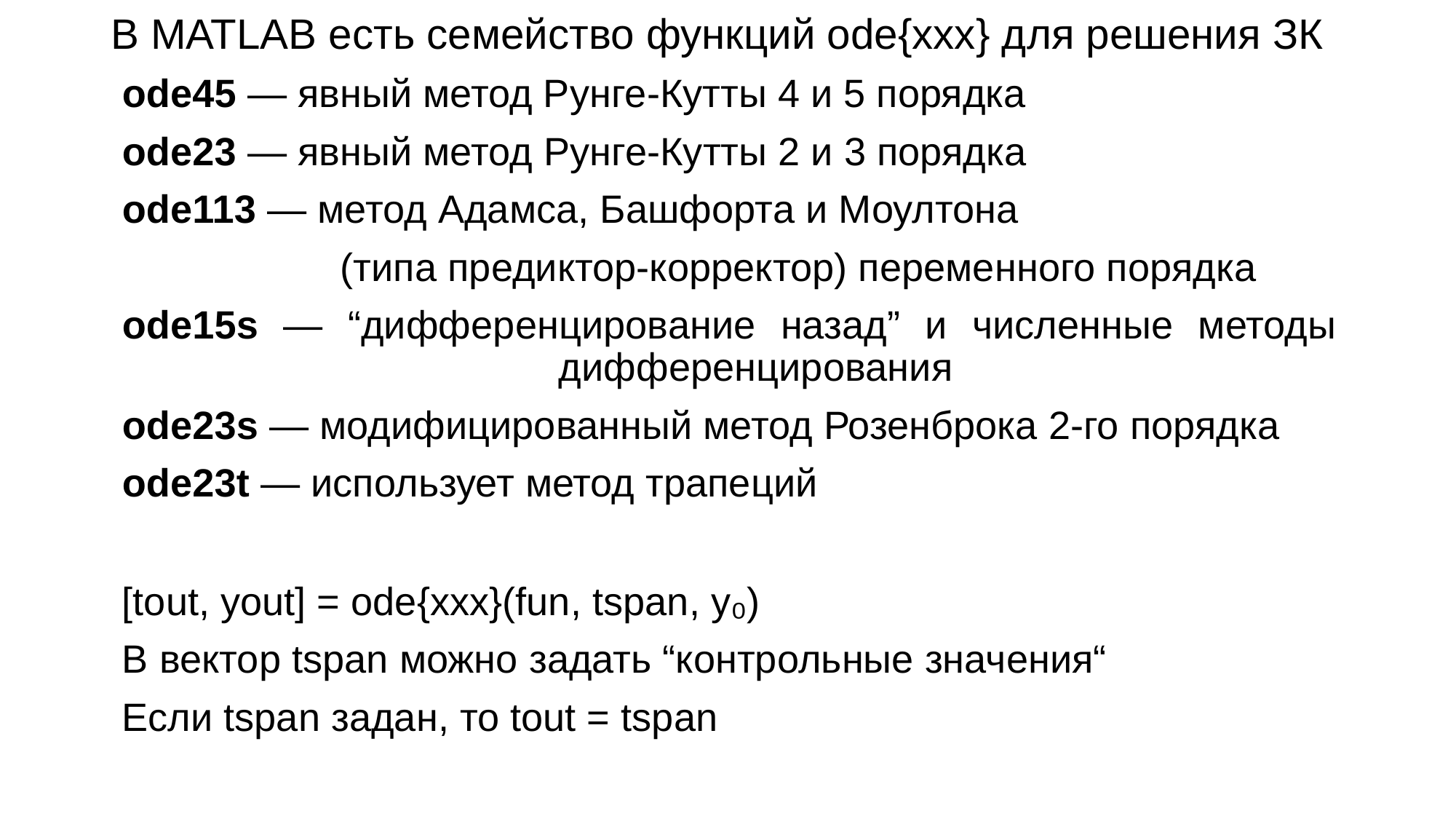

В MATLAB есть семейство функций ode{xxx} для решения ЗК
	ode45 — явный метод Рунге-Кутты 4 и 5 порядка
	ode23 — явный метод Рунге-Кутты 2 и 3 порядка
	ode113 — метод Адамса, Башфорта и Моултона
			(типа предиктор-корректор) переменного порядка
	ode15s — “дифференцирование назад” и численные методы 						дифференцирования
	ode23s — модифицированный метод Розенброка 2-го порядка
	ode23t — использует метод трапеций

	[tout, yout] = ode{xxx}(fun, tspan, y₀)
	В вектор tspan можно задать “контрольные значения“
	Если tspan задан, то tout = tspan